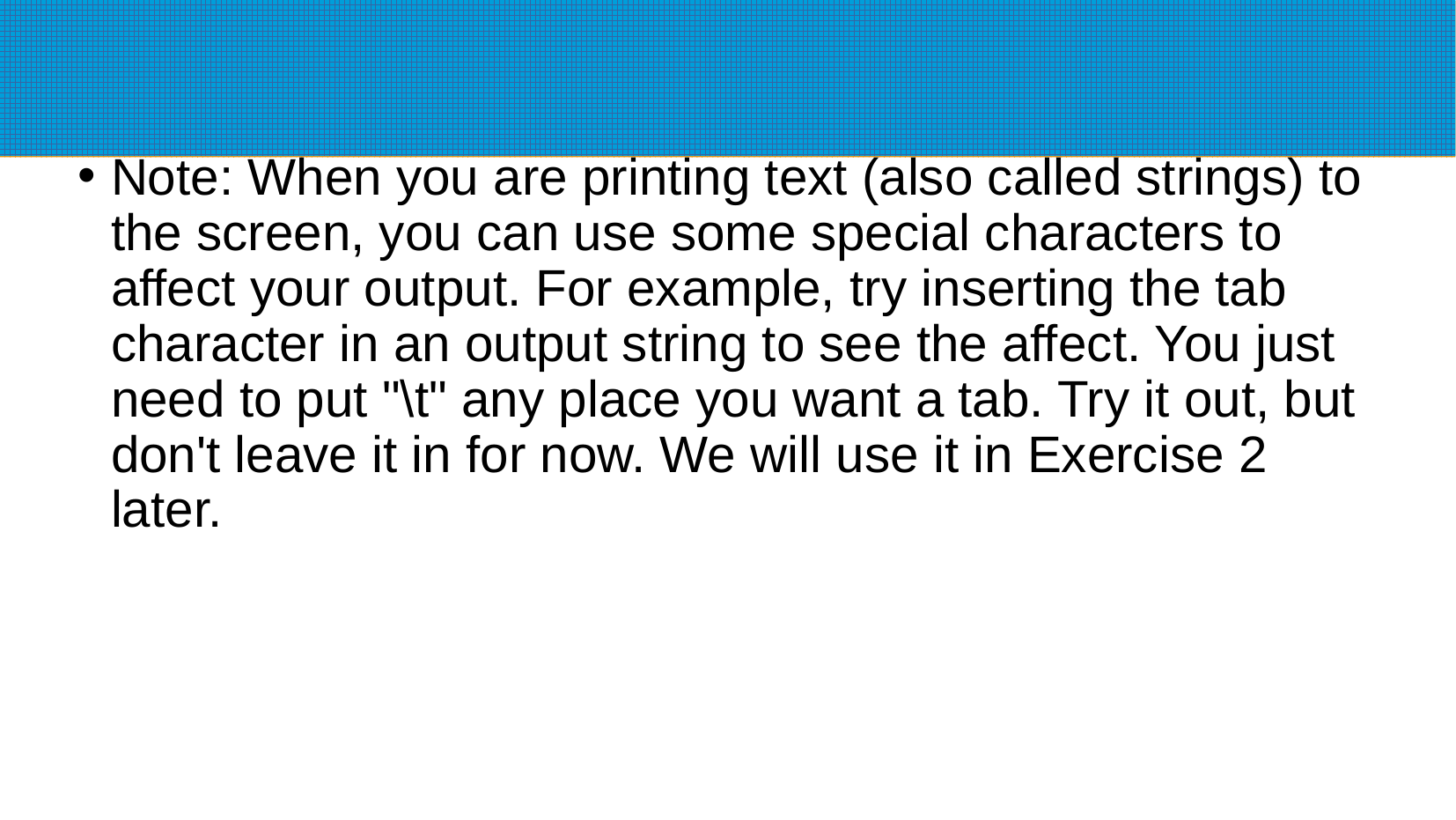

# Note: When you are printing text (also called strings) to the screen, you can use some special characters to affect your output. For example, try inserting the tab character in an output string to see the affect. You just need to put "\t" any place you want a tab. Try it out, but don't leave it in for now. We will use it in Exercise 2 later.